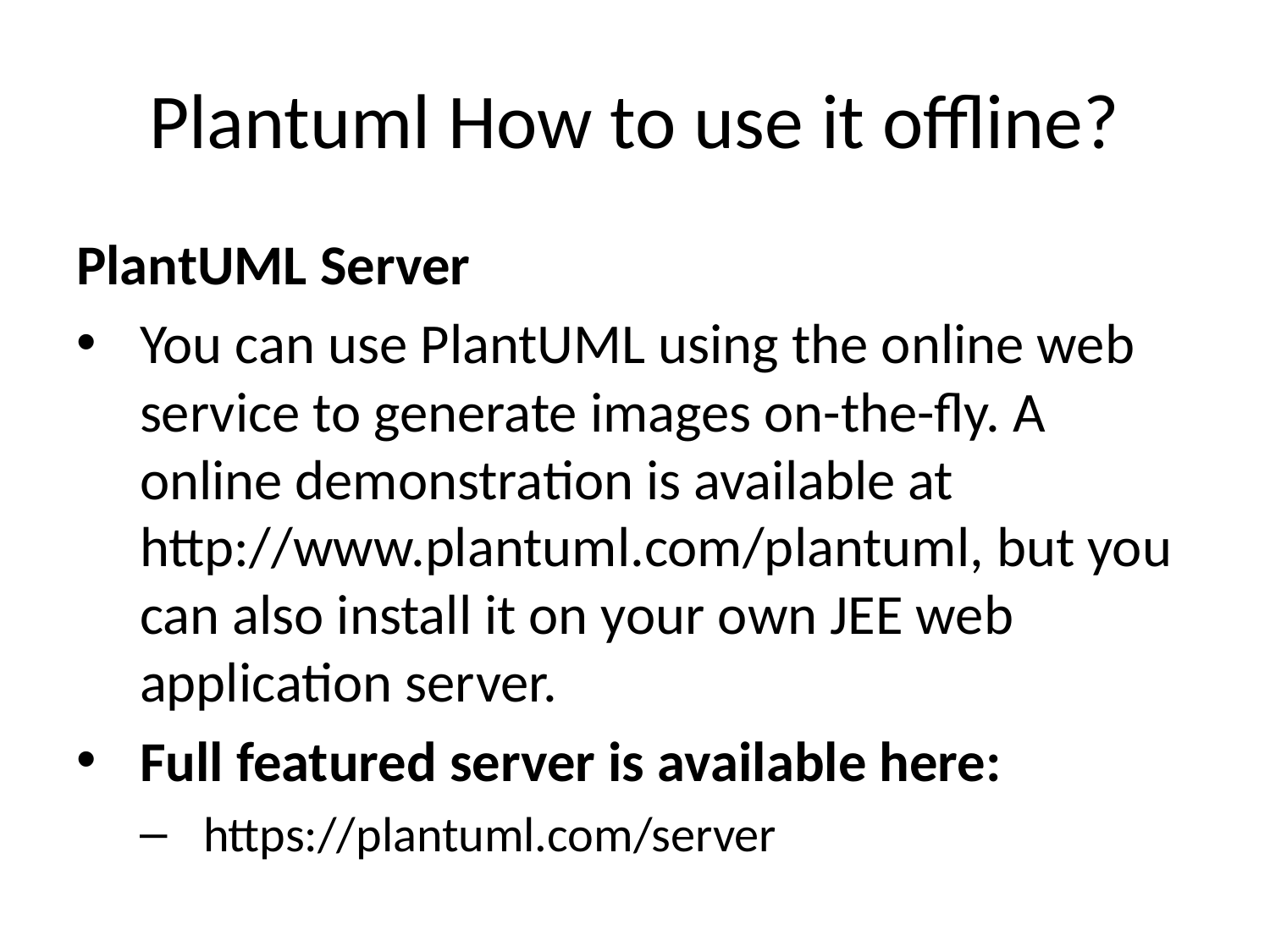

# Plantuml How to use it offline?
PlantUML Server
You can use PlantUML using the online web service to generate images on-the-fly. A online demonstration is available at http://www.plantuml.com/plantuml, but you can also install it on your own JEE web application server.
Full featured server is available here:
https://plantuml.com/server